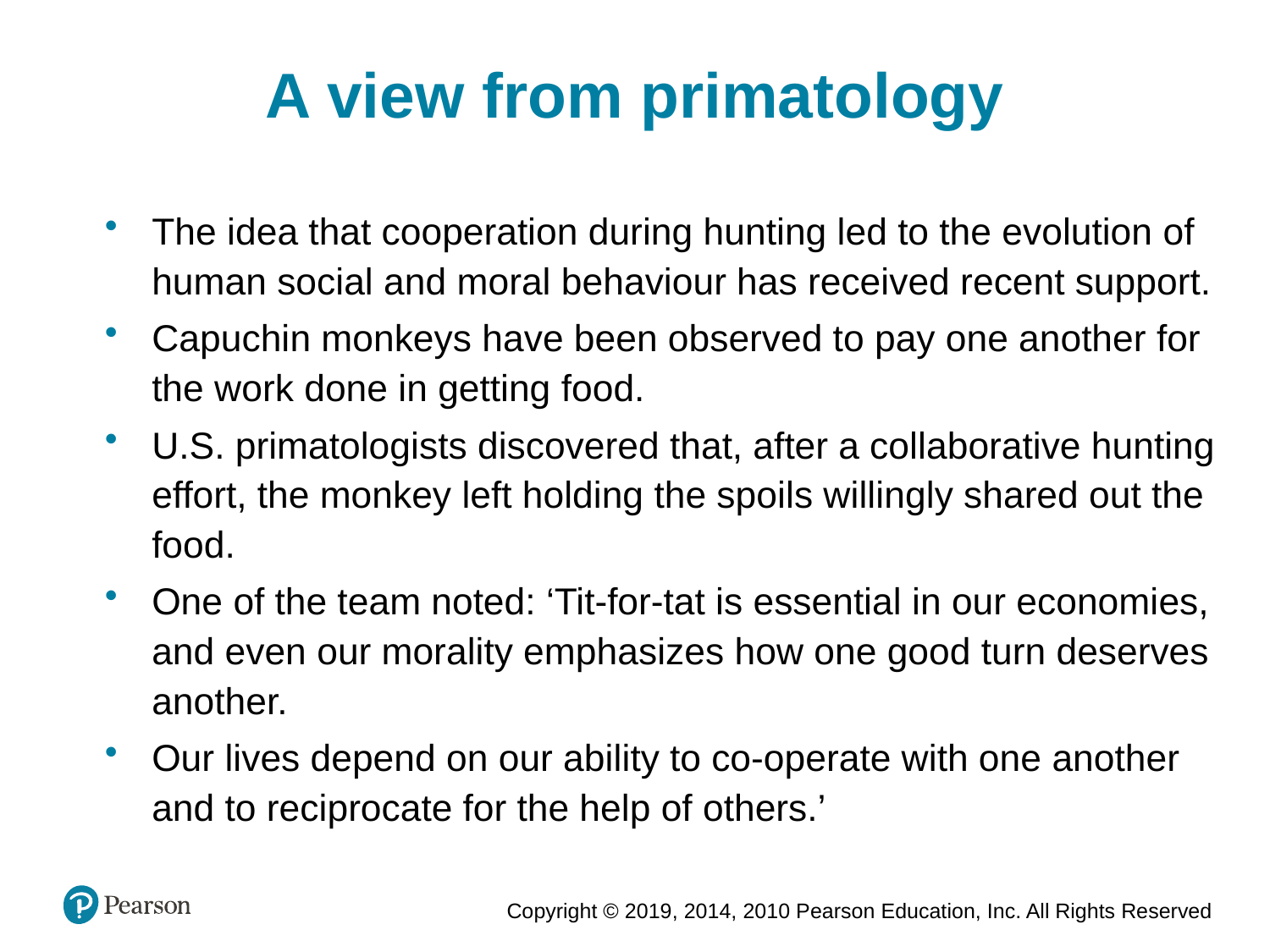

A view from primatology
The idea that cooperation during hunting led to the evolution of human social and moral behaviour has received recent support.
Capuchin monkeys have been observed to pay one another for the work done in getting food.
U.S. primatologists discovered that, after a collaborative hunting effort, the monkey left holding the spoils willingly shared out the food.
One of the team noted: ‘Tit-for-tat is essential in our economies, and even our morality emphasizes how one good turn deserves another.
Our lives depend on our ability to co-operate with one another and to reciprocate for the help of others.’